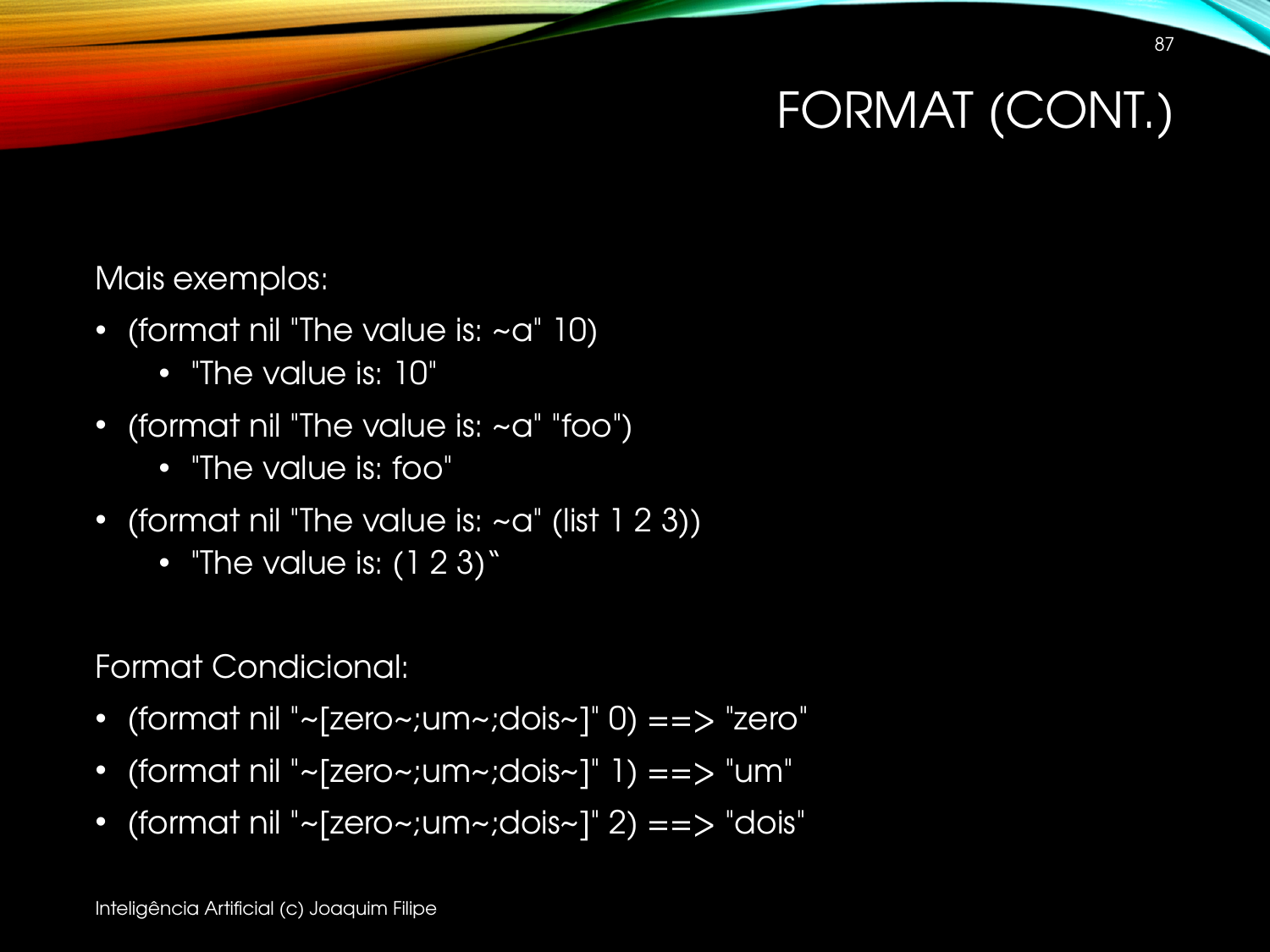

87
# Format (cont.)
Mais exemplos:
(format nil "The value is: ~a" 10)
"The value is: 10"
(format nil "The value is: ~a" "foo")
"The value is: foo"
(format nil "The value is: ~a" (list 1 2 3))
"The value is: (1 2 3)“

Format Condicional:
(format nil "~[zero~;um~;dois~]" 0) ==> "zero"
(format nil "~[zero~;um~;dois~]" 1) ==> "um"
(format nil "~[zero~;um~;dois~]" 2) ==> "dois"
Inteligência Artificial (c) Joaquim Filipe